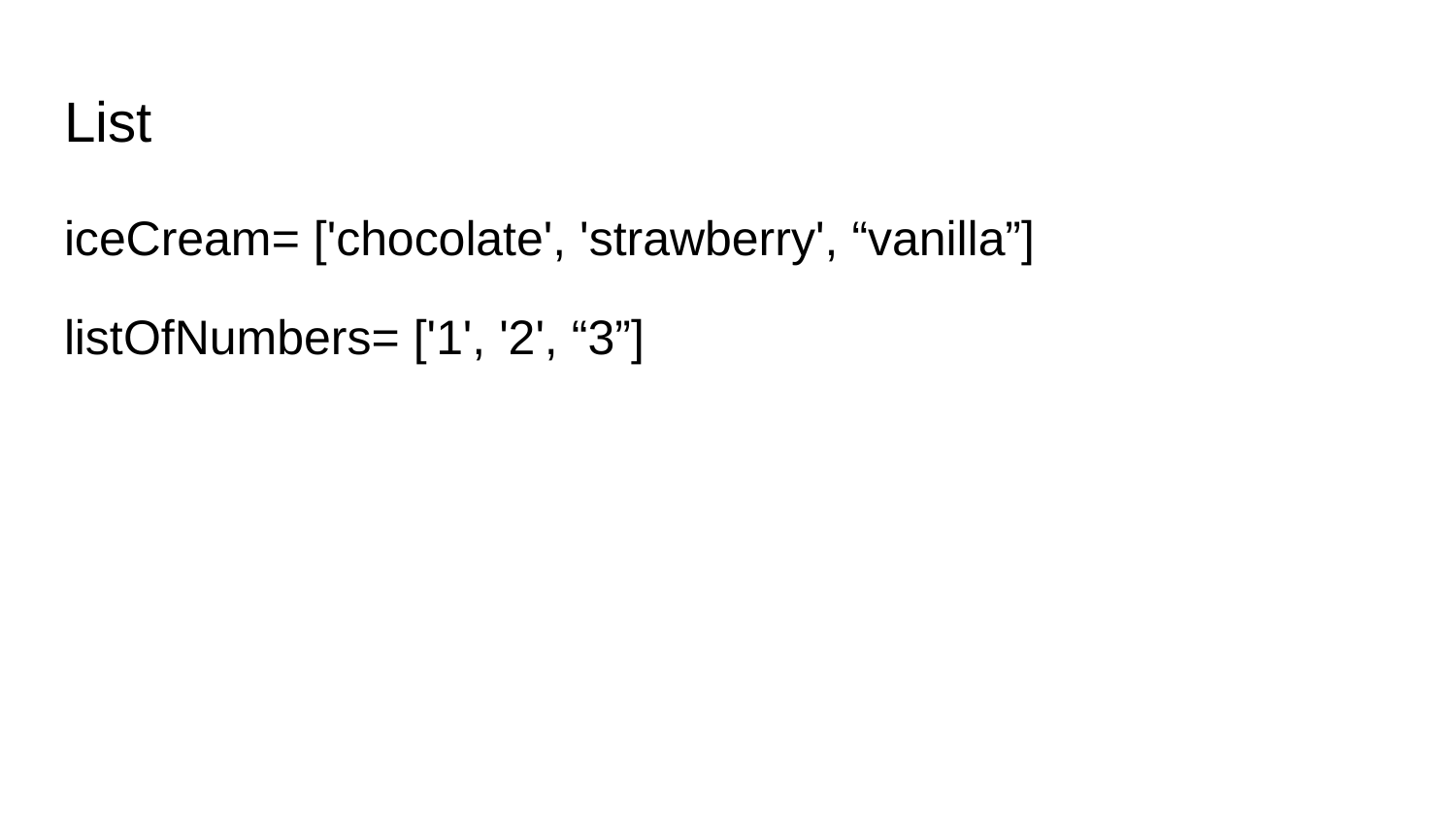

# List
iceCream= ['chocolate', 'strawberry', “vanilla”]
listOfNumbers= ['1', '2', “3”]